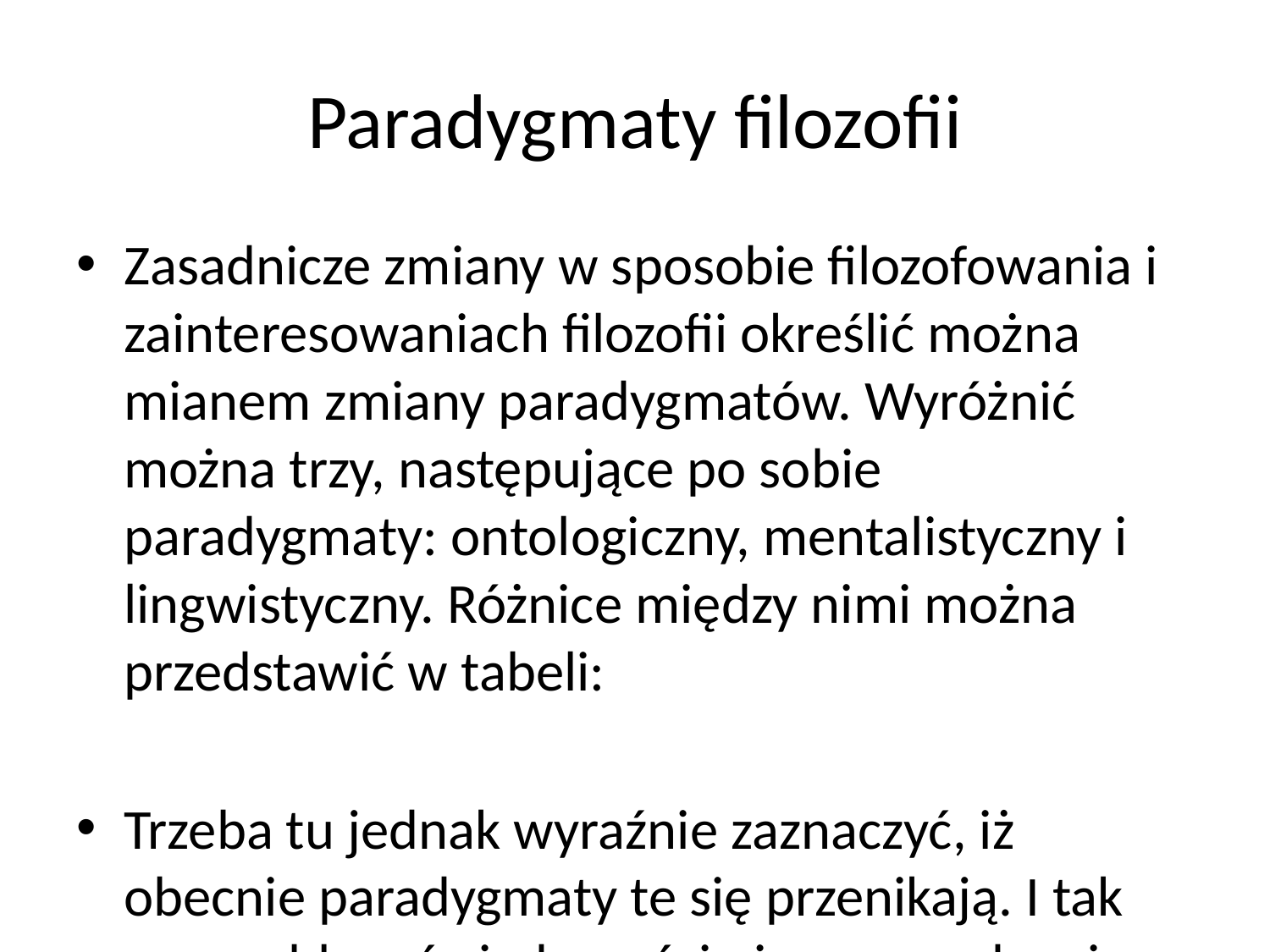

# Paradygmaty filozofii
Zasadnicze zmiany w sposobie filozofowania i zainteresowaniach filozofii określić można mianem zmiany paradygmatów. Wyróżnić można trzy, następujące po sobie paradygmaty: ontologiczny, mentalistyczny i lingwistyczny. Różnice między nimi można przedstawić w tabeli:

Trzeba tu jednak wyraźnie zaznaczyć, iż obecnie paradygmaty te się przenikają. I tak np. problem świadomości nie sprowadza się już jedynie do wiedzy, ale także do zrozumienia (co i jak mogę zrozumieć?). Język nie wiąże się już tylko z przedmiotem, ale także podmiotem jako tym, który partycypuje w języku.